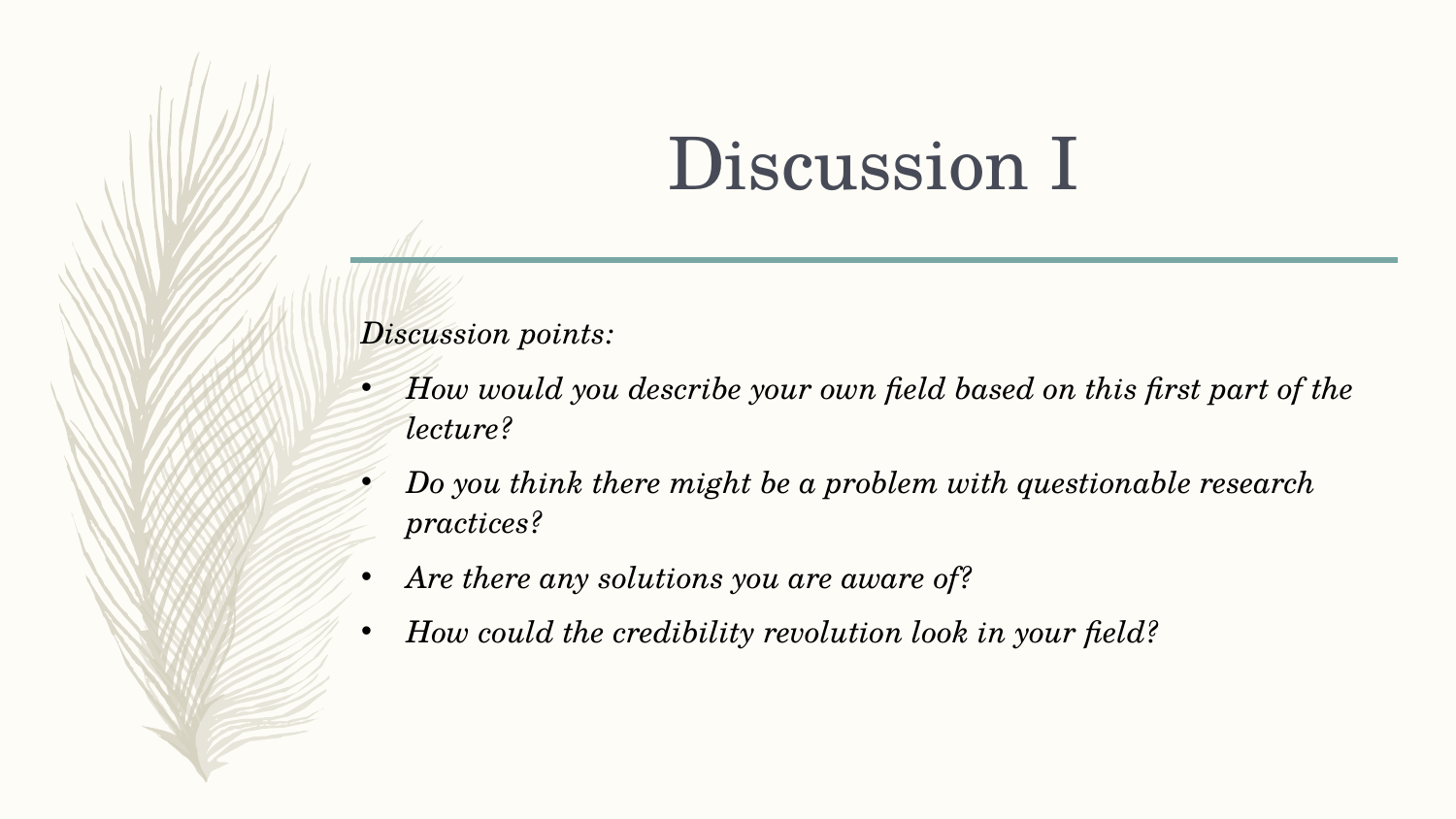

Discussion I

Discussion points:
How would you describe your own field based on this first part of the lecture?
Do you think there might be a problem with questionable research practices?
Are there any solutions you are aware of?
How could the credibility revolution look in your field?